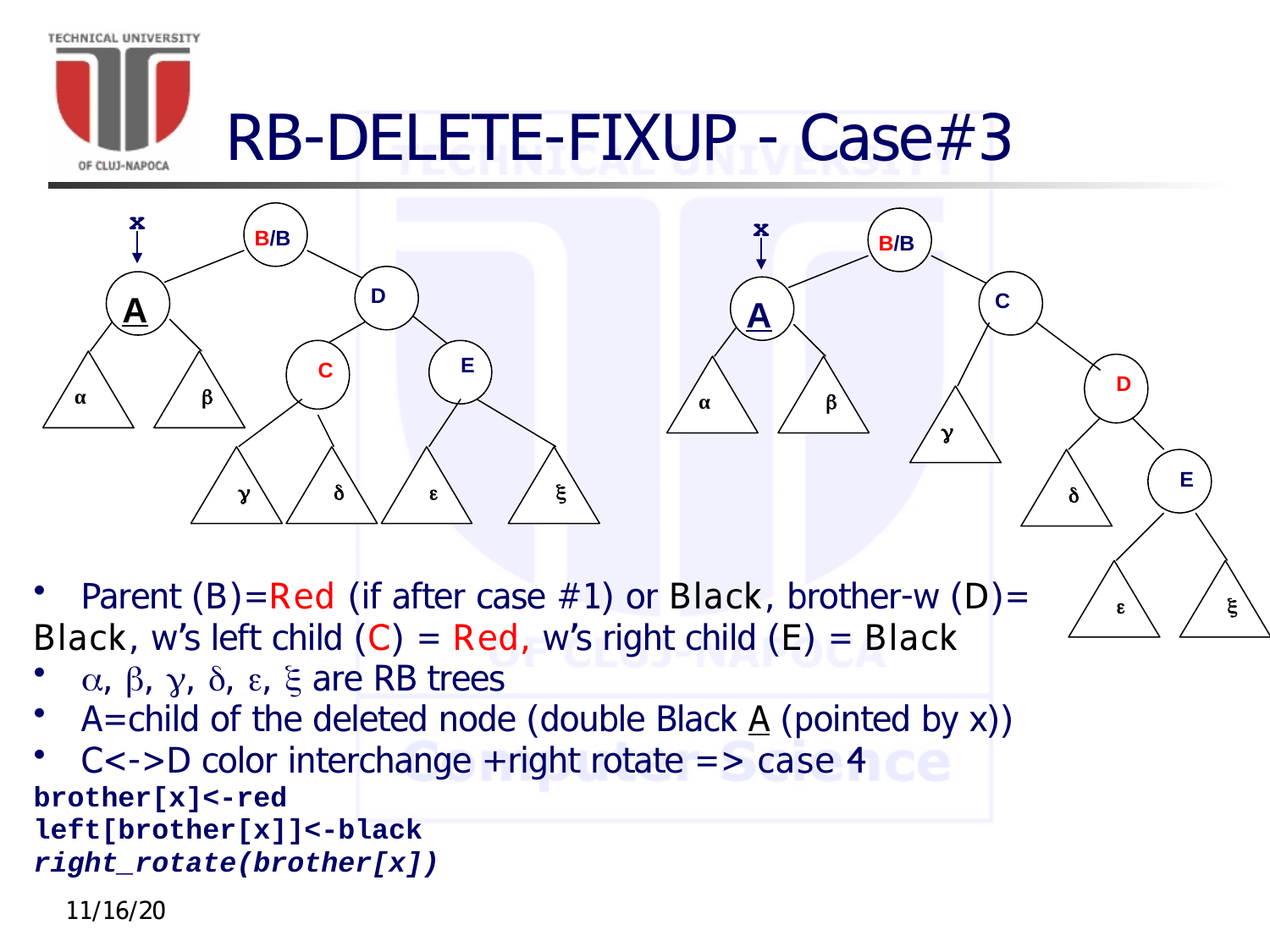

# RB-DELETE-FIXUP - Case#3

B/B

D

A

E
C

α
β

γ
δ
ε
ξ

B/B

C

A

D

α
β
γ

E
δ

ε
ξ

Parent (B)=Red (if after case #1) or Black, brother-w (D)=
Black, w’s left child (C) = Red, w’s right child (E) = Black
α, β, γ, δ, ε, ξ are RB trees
A=child of the deleted node (double Black A (pointed by x))
C<->D color interchange +right rotate => case 4
brother[x]<-red
left[brother[x]]<-black
right_rotate(brother[x])
x
x
11/16/20